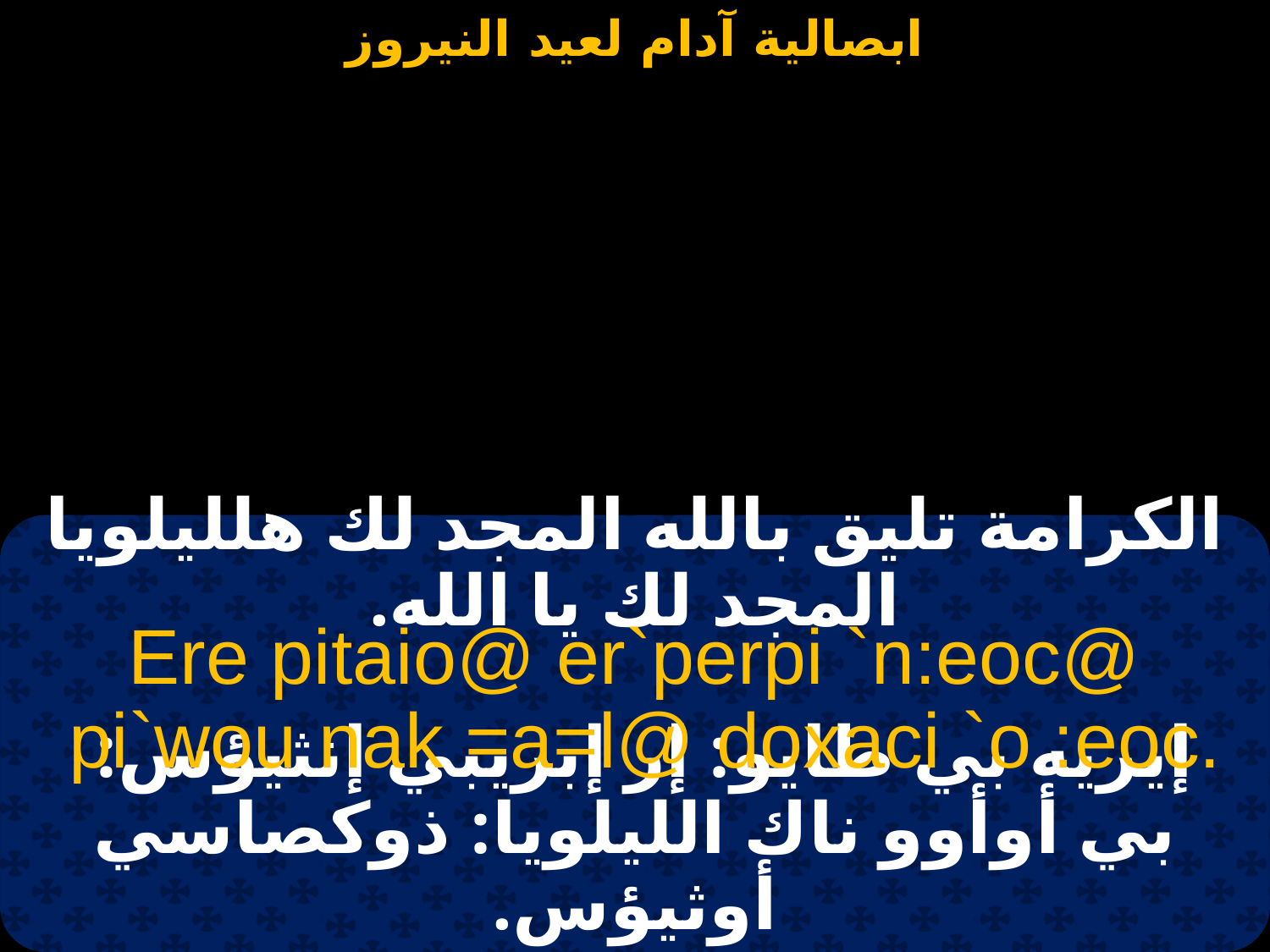

#
الكرامة تليق بالله المجد لك هلليلويا المجد لك يا الله.
Ere pitaio@ er`perpi `n:eoc@
 pi`wou nak =a=l@ doxaci `o :eoc.
إيريه بي طايو: إر إبريبي إنثيؤس:
بي أوأوو ناك الليلويا: ذوكصاسي أوثيؤس.